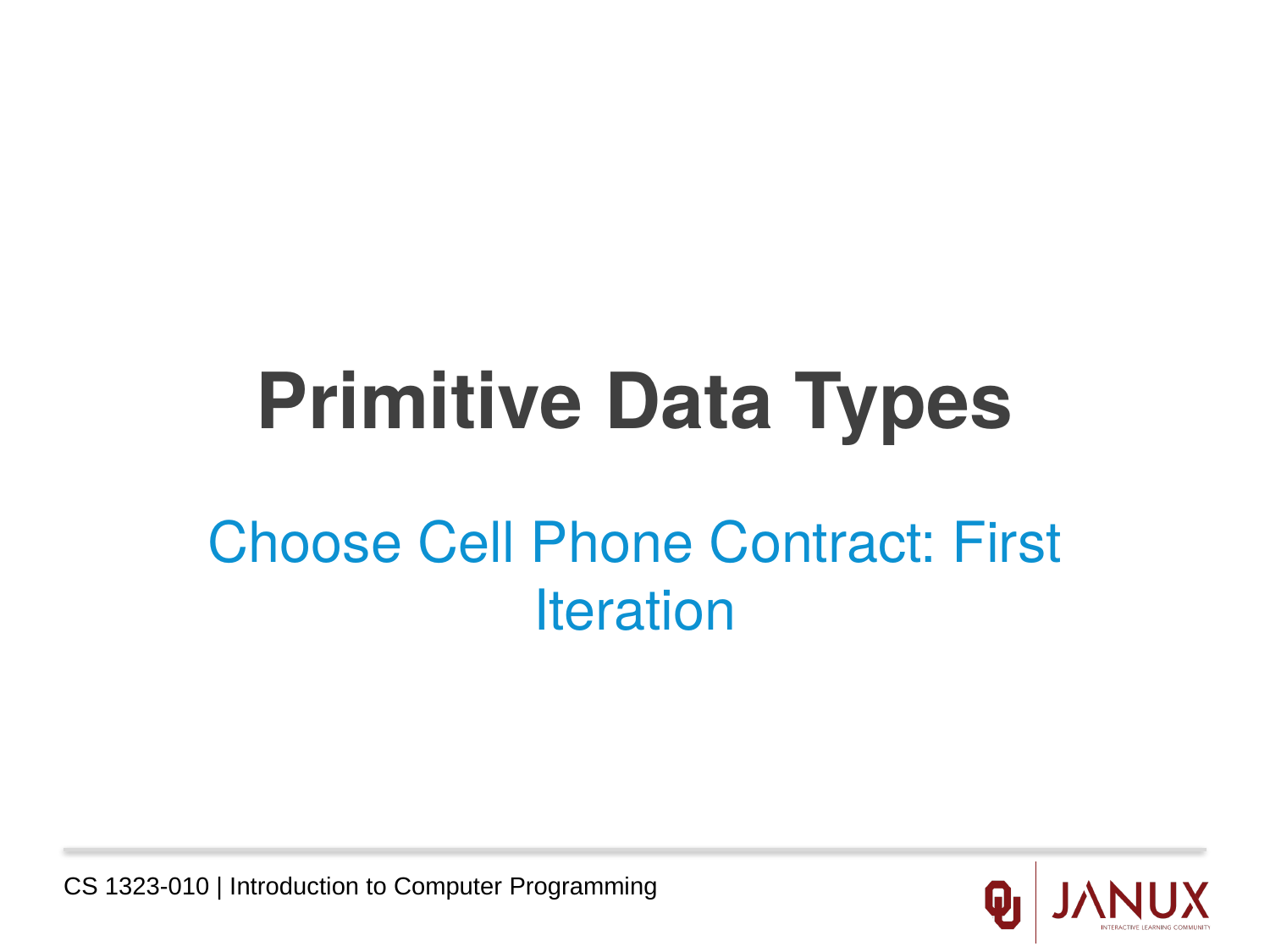

# Primitive Data Types
Choose Cell Phone Contract: First Iteration